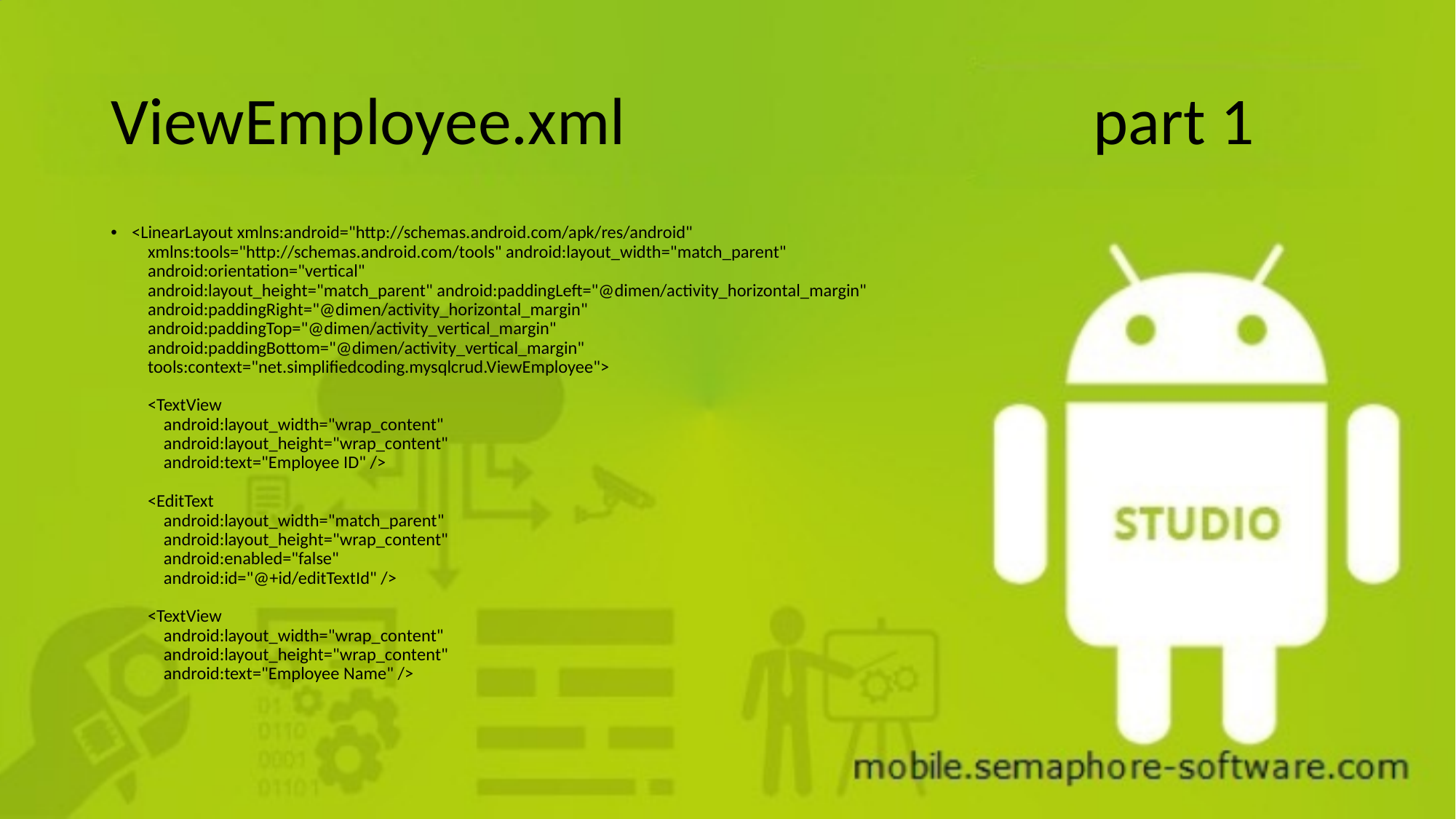

# ViewEmployee.xml					part 1
<LinearLayout xmlns:android="http://schemas.android.com/apk/res/android"
    xmlns:tools="http://schemas.android.com/tools" android:layout_width="match_parent"
    android:orientation="vertical"
    android:layout_height="match_parent" android:paddingLeft="@dimen/activity_horizontal_margin"
    android:paddingRight="@dimen/activity_horizontal_margin"
    android:paddingTop="@dimen/activity_vertical_margin"
    android:paddingBottom="@dimen/activity_vertical_margin"
    tools:context="net.simplifiedcoding.mysqlcrud.ViewEmployee">
    <TextView
        android:layout_width="wrap_content"
        android:layout_height="wrap_content"
        android:text="Employee ID" />
    <EditText
        android:layout_width="match_parent"
        android:layout_height="wrap_content"
        android:enabled="false"
        android:id="@+id/editTextId" />
    <TextView
        android:layout_width="wrap_content"
        android:layout_height="wrap_content"
        android:text="Employee Name" />